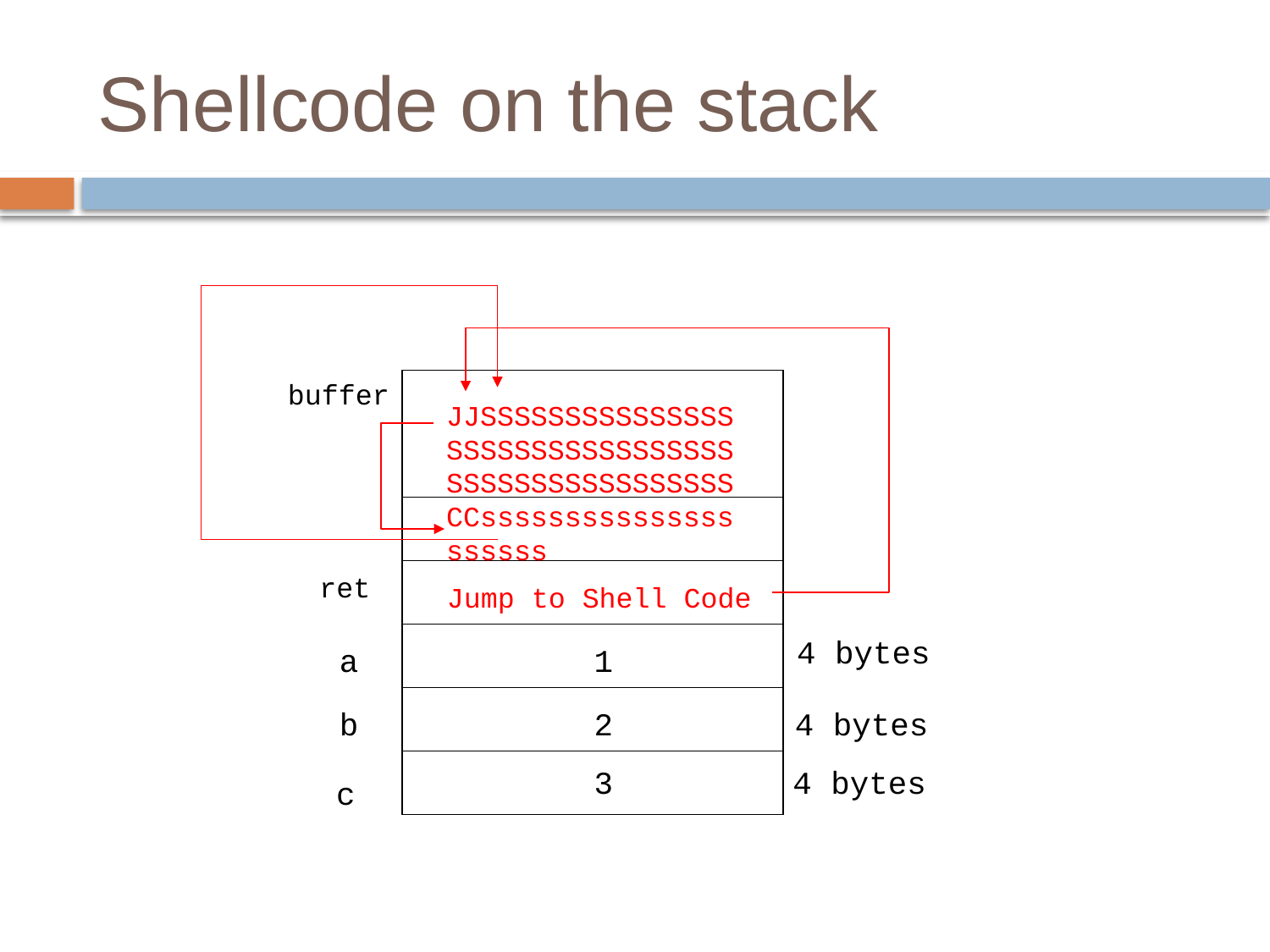

# Shellcode on the stack

buffer

JJSSSSSSSSSSSSSSSSSSSSSSSSSSSSSSSSSSSSSSSSSSSSSSSSSCCsssssssssssssssssssss

ret
Jump to Shell Code

4 bytes
a
1

b
2
4 bytes

3
4 bytes
c